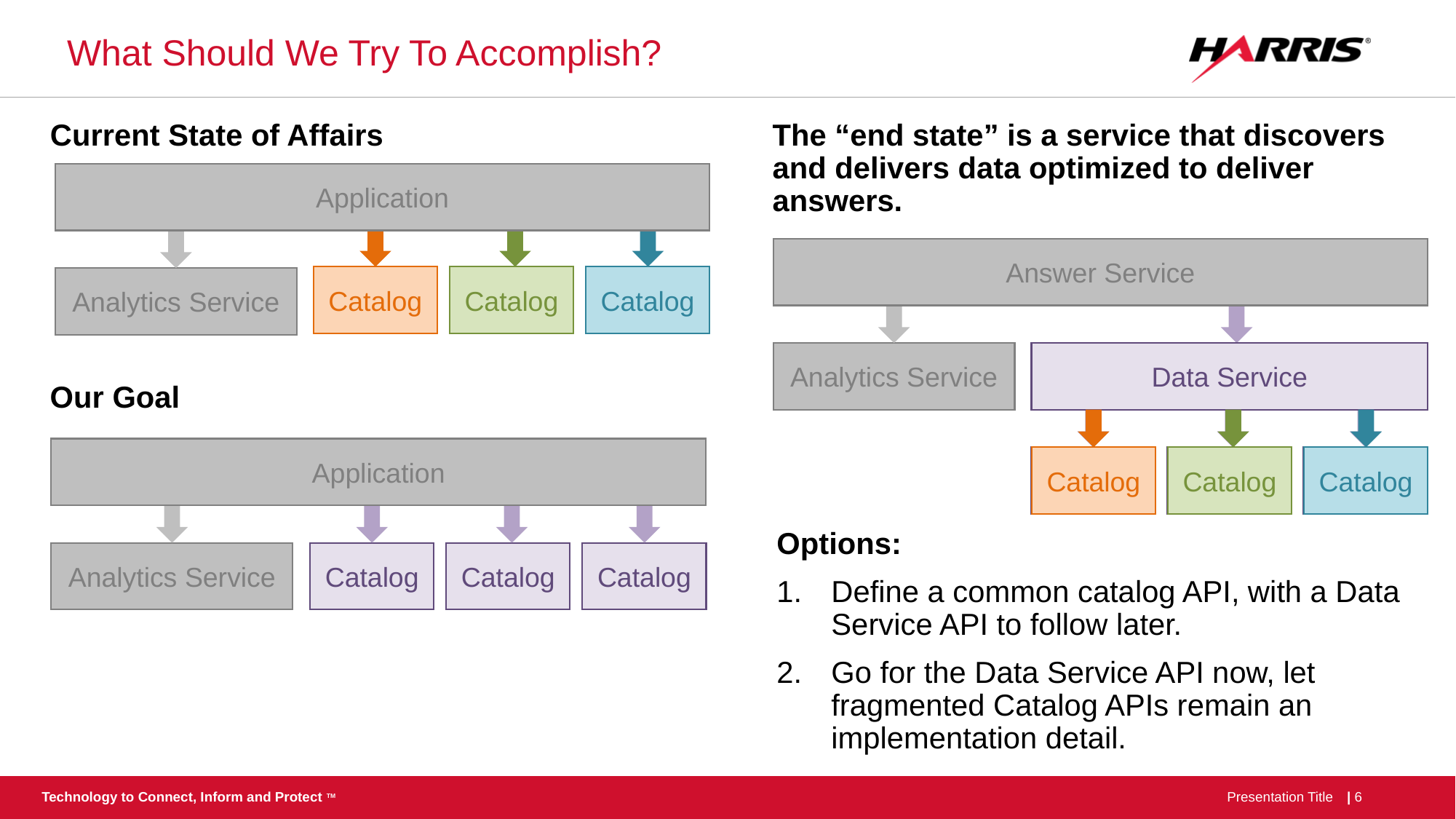

# What Should We Try To Accomplish?
Current State of Affairs
The “end state” is a service that discovers and delivers data optimized to deliver answers.

Application

Catalog
Catalog
Catalog

Analytics Service
Answer Service

Data Service
Analytics Service

Catalog
Catalog
Catalog
Our Goal

Catalog
Catalog
Catalog
Application

Catalog
Catalog
Analytics Service
Catalog
Options:
Define a common catalog API, with a Data Service API to follow later.
Go for the Data Service API now, let fragmented Catalog APIs remain an implementation detail.